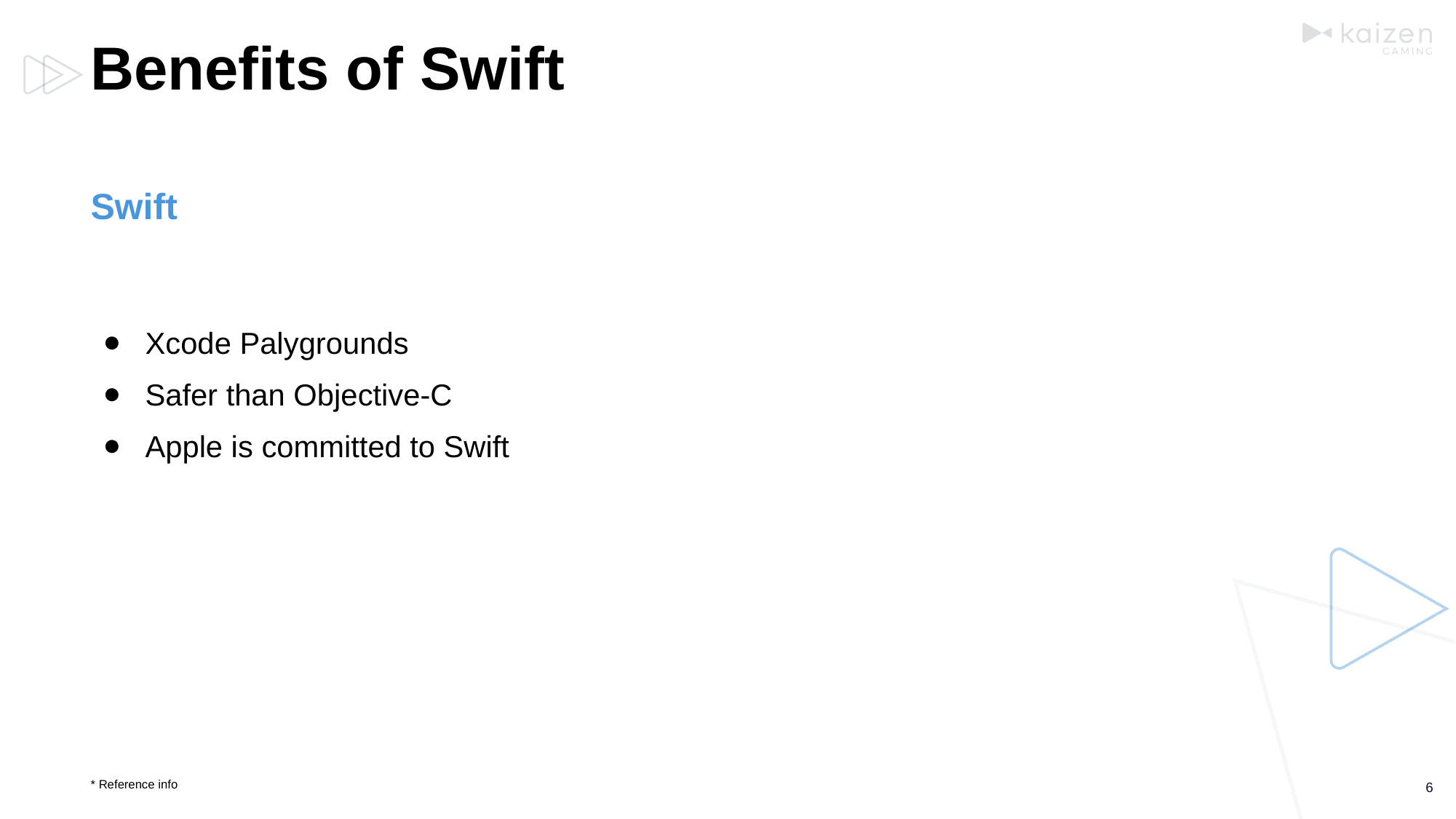

# Benefits of Swift
Swift

Xcode Palygrounds
Safer than Objective-C
Apple is committed to Swift

6
* Reference info